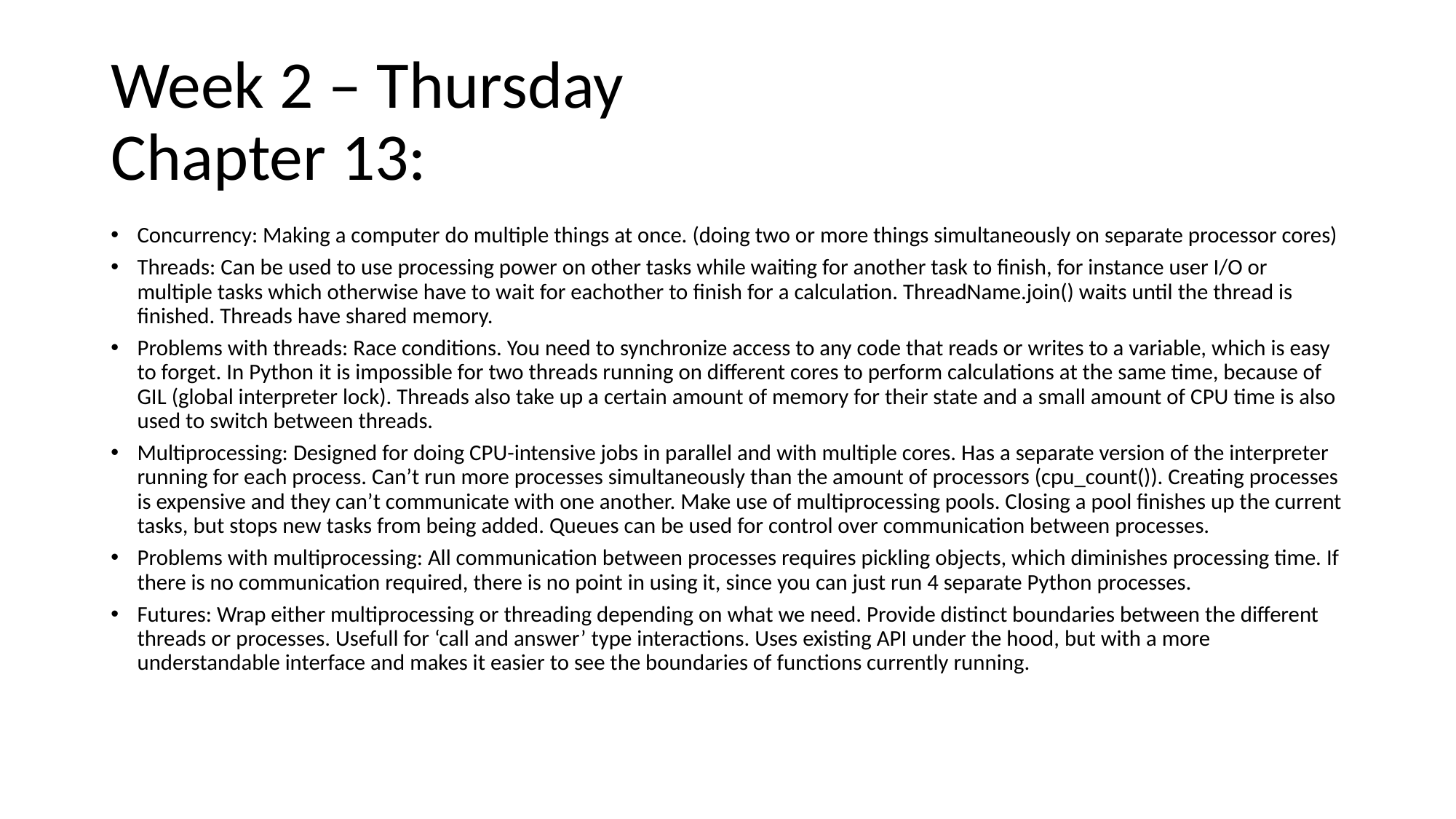

# Week 2 – Thursday Chapter 13:
Concurrency: Making a computer do multiple things at once. (doing two or more things simultaneously on separate processor cores)
Threads: Can be used to use processing power on other tasks while waiting for another task to finish, for instance user I/O or multiple tasks which otherwise have to wait for eachother to finish for a calculation. ThreadName.join() waits until the thread is finished. Threads have shared memory.
Problems with threads: Race conditions. You need to synchronize access to any code that reads or writes to a variable, which is easy to forget. In Python it is impossible for two threads running on different cores to perform calculations at the same time, because of GIL (global interpreter lock). Threads also take up a certain amount of memory for their state and a small amount of CPU time is also used to switch between threads.
Multiprocessing: Designed for doing CPU-intensive jobs in parallel and with multiple cores. Has a separate version of the interpreter running for each process. Can’t run more processes simultaneously than the amount of processors (cpu_count()). Creating processes is expensive and they can’t communicate with one another. Make use of multiprocessing pools. Closing a pool finishes up the current tasks, but stops new tasks from being added. Queues can be used for control over communication between processes.
Problems with multiprocessing: All communication between processes requires pickling objects, which diminishes processing time. If there is no communication required, there is no point in using it, since you can just run 4 separate Python processes.
Futures: Wrap either multiprocessing or threading depending on what we need. Provide distinct boundaries between the different threads or processes. Usefull for ‘call and answer’ type interactions. Uses existing API under the hood, but with a more understandable interface and makes it easier to see the boundaries of functions currently running.